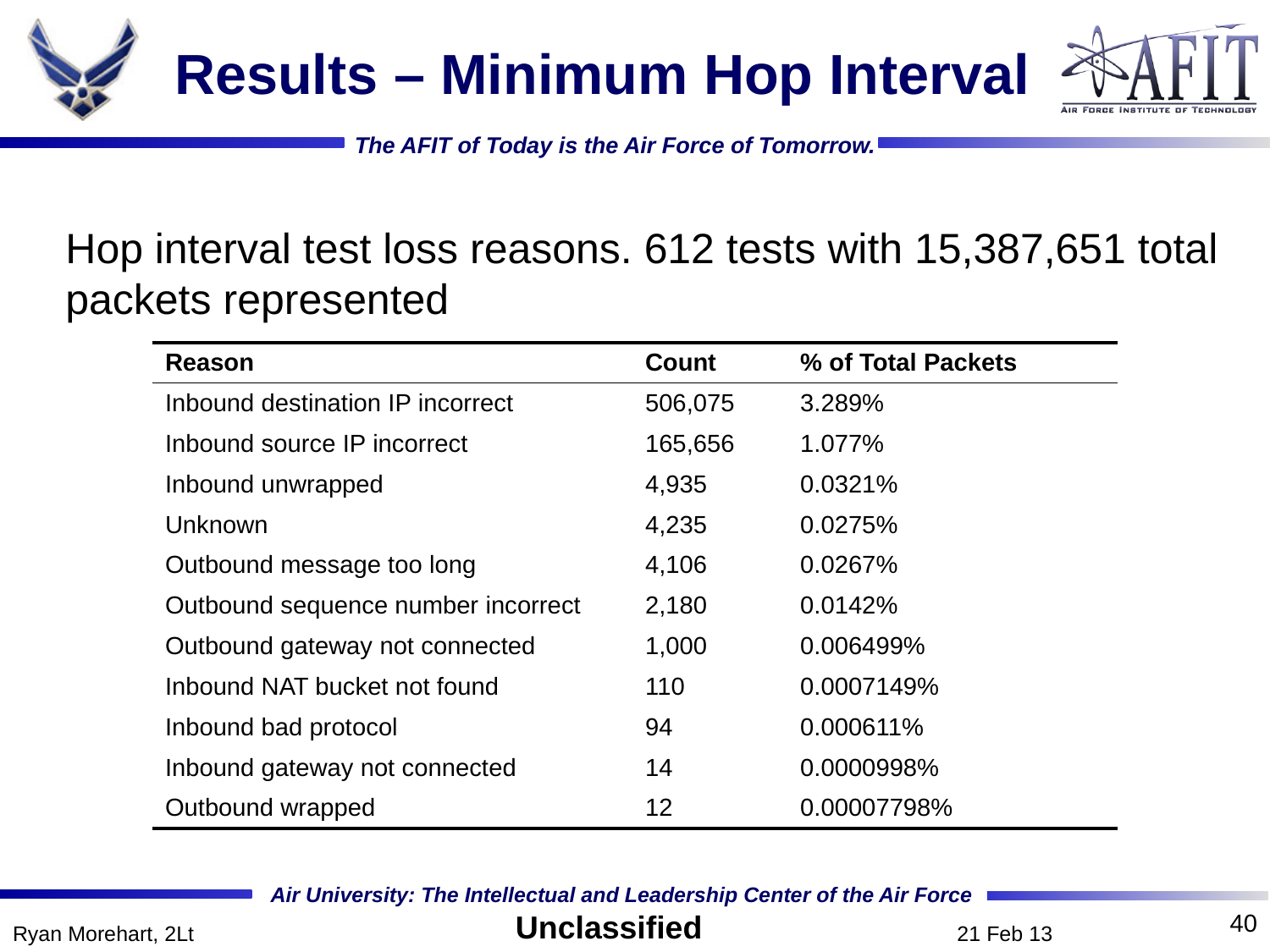

# Results – Minimum Hop Interval
Hop interval test loss reasons. 612 tests with 15,387,651 total packets represented
| Reason | Count | % of Total Packets |
| --- | --- | --- |
| Inbound destination IP incorrect | 506,075 | 3.289% |
| Inbound source IP incorrect | 165,656 | 1.077% |
| Inbound unwrapped | 4,935 | 0.0321% |
| Unknown | 4,235 | 0.0275% |
| Outbound message too long | 4,106 | 0.0267% |
| Outbound sequence number incorrect | 2,180 | 0.0142% |
| Outbound gateway not connected | 1,000 | 0.006499% |
| Inbound NAT bucket not found | 110 | 0.0007149% |
| Inbound bad protocol | 94 | 0.000611% |
| Inbound gateway not connected | 14 | 0.0000998% |
| Outbound wrapped | 12 | 0.00007798% |
40